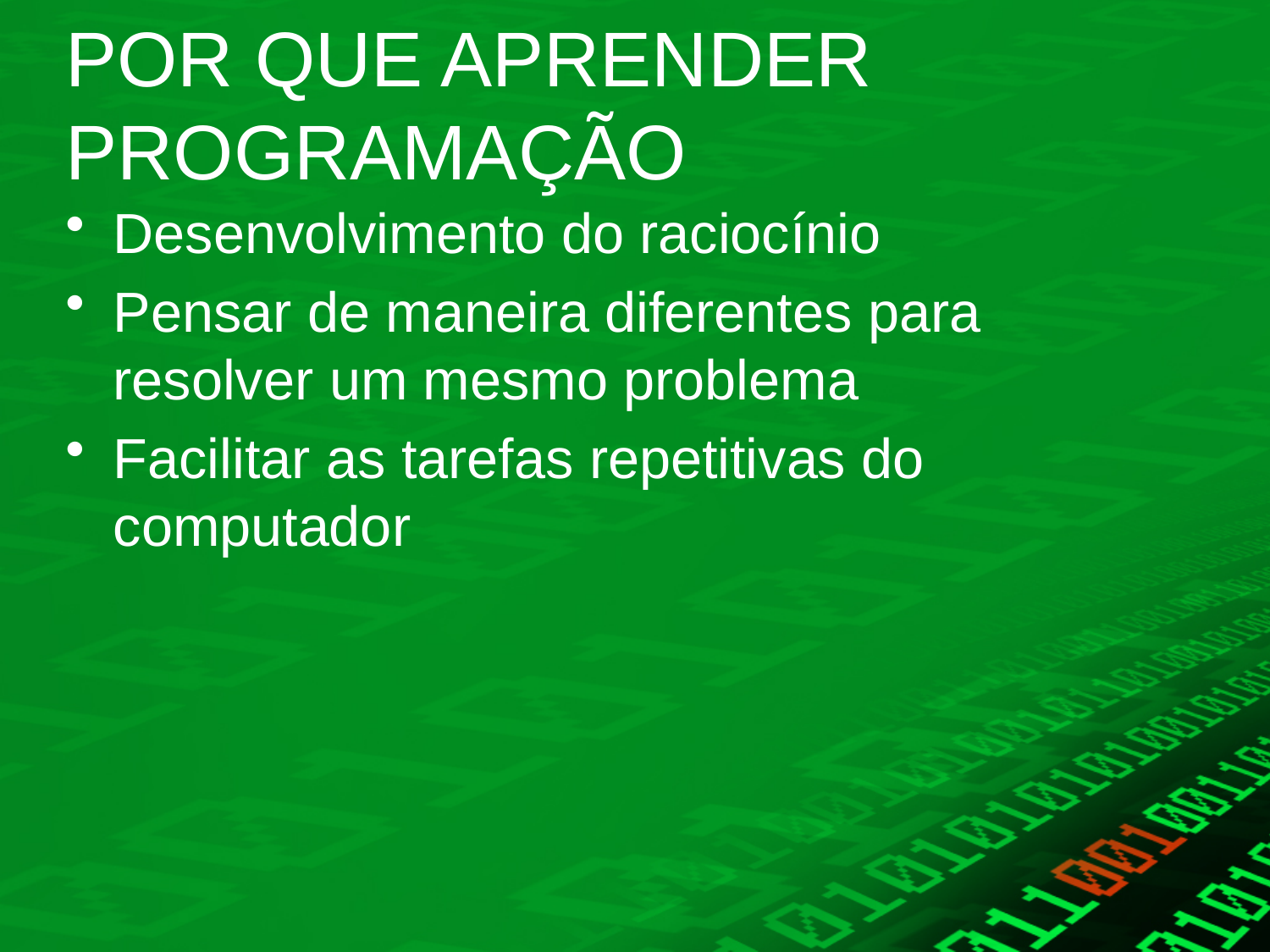

# POR QUE APRENDER PROGRAMAÇÃO
Desenvolvimento do raciocínio
Pensar de maneira diferentes para resolver um mesmo problema
Facilitar as tarefas repetitivas do computador